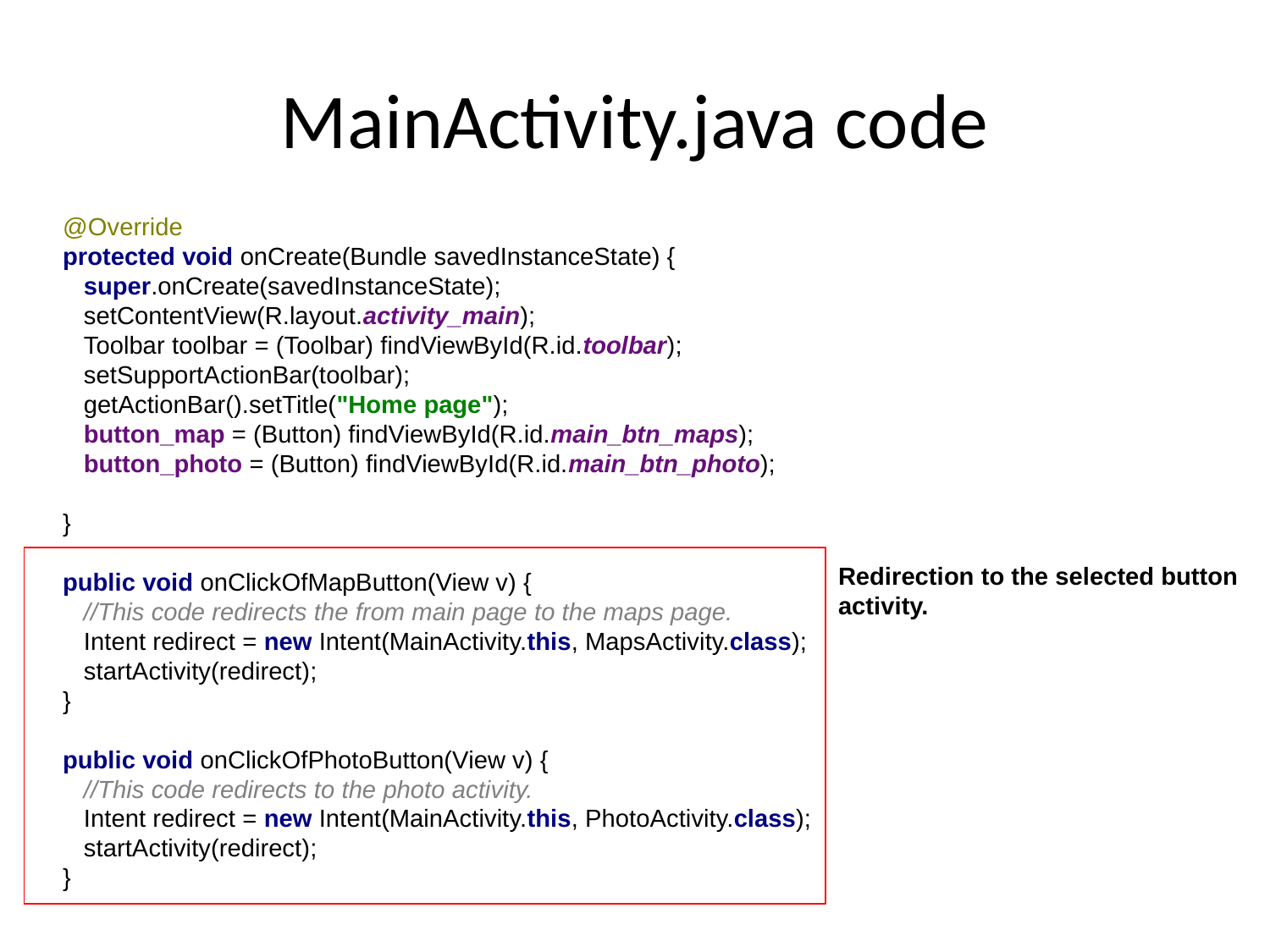

MainActivity.java code

@Override
protected void onCreate(Bundle savedInstanceState) {
   super.onCreate(savedInstanceState);
   setContentView(R.layout.activity_main);
   Toolbar toolbar = (Toolbar) findViewById(R.id.toolbar);
   setSupportActionBar(toolbar);
   getActionBar().setTitle("Home page");
   button_map = (Button) findViewById(R.id.main_btn_maps);
   button_photo = (Button) findViewById(R.id.main_btn_photo);

}

public void onClickOfMapButton(View v) {
   //This code redirects the from main page to the maps page.
   Intent redirect = new Intent(MainActivity.this, MapsActivity.class);
   startActivity(redirect);
}

public void onClickOfPhotoButton(View v) {
   //This code redirects to the photo activity.
   Intent redirect = new Intent(MainActivity.this, PhotoActivity.class);
   startActivity(redirect);
}

Redirection to the selected button
activity.